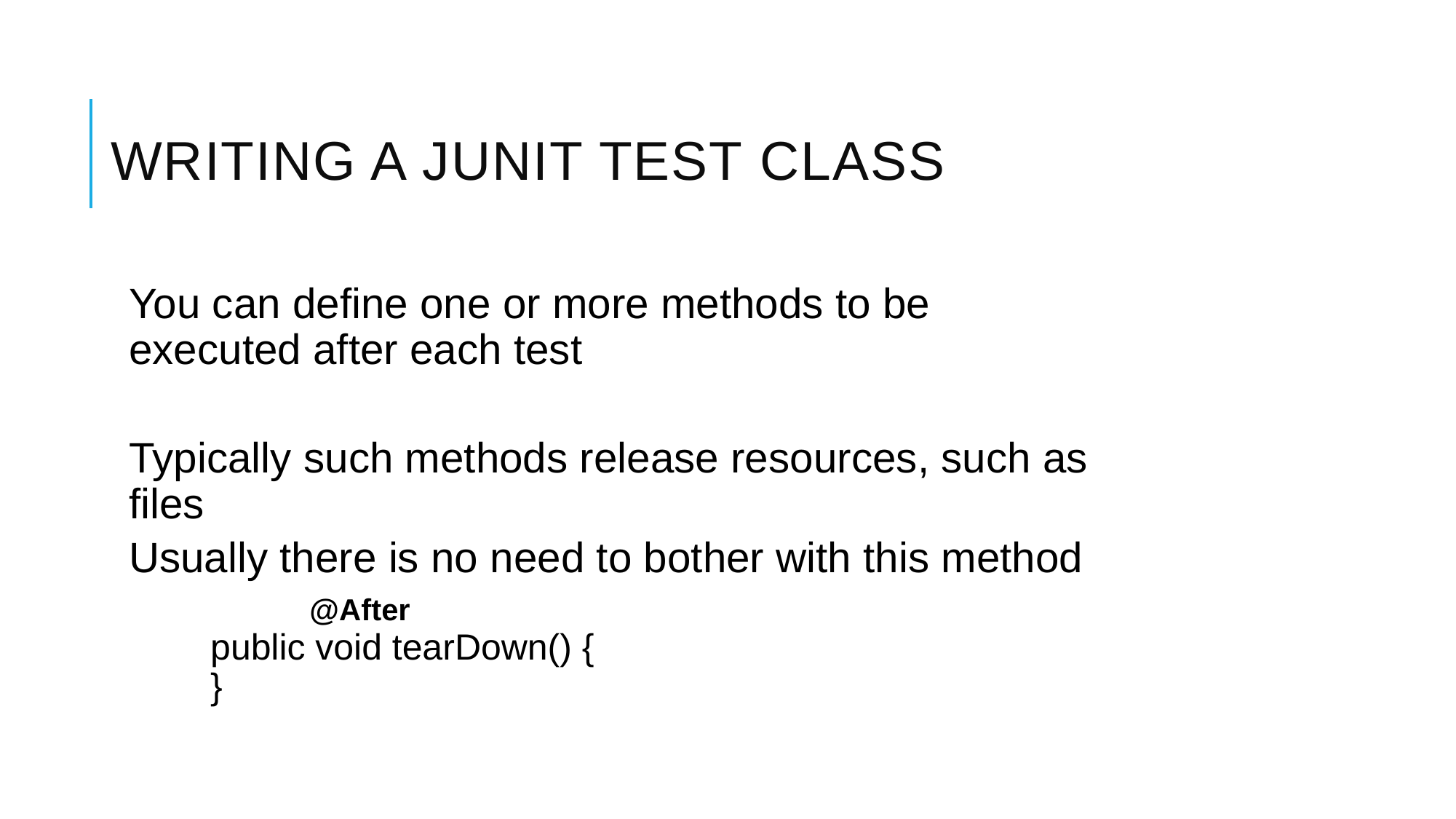

# Writing a JUnit test class

You can define one or more methods to be executed after each test

Typically such methods release resources, such as files
Usually there is no need to bother with this method
	   @After
    public void tearDown() {
    }